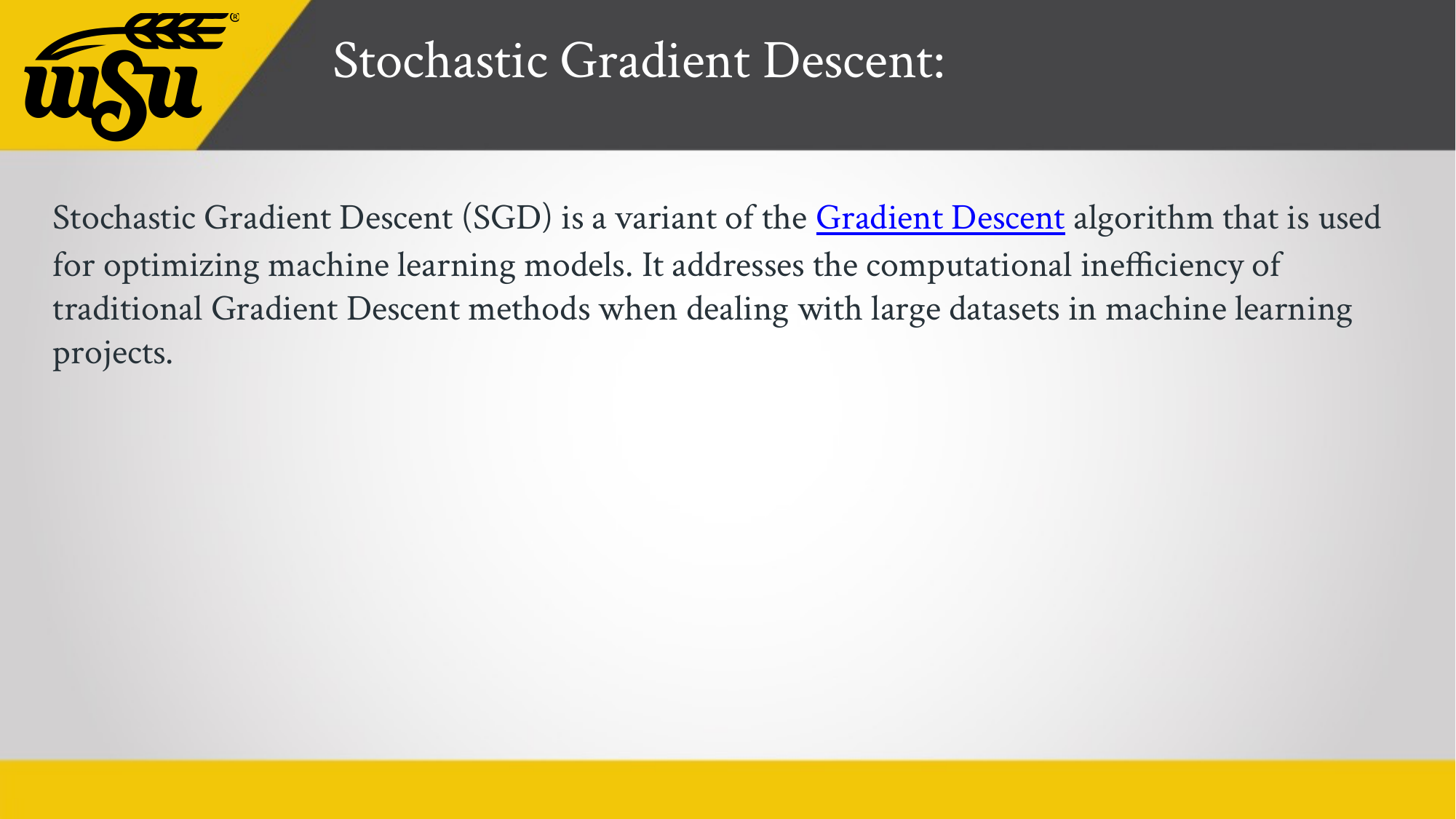

Stochastic Gradient Descent:
Stochastic Gradient Descent (SGD) is a variant of the Gradient Descent algorithm that is used for optimizing machine learning models. It addresses the computational inefficiency of traditional Gradient Descent methods when dealing with large datasets in machine learning projects.